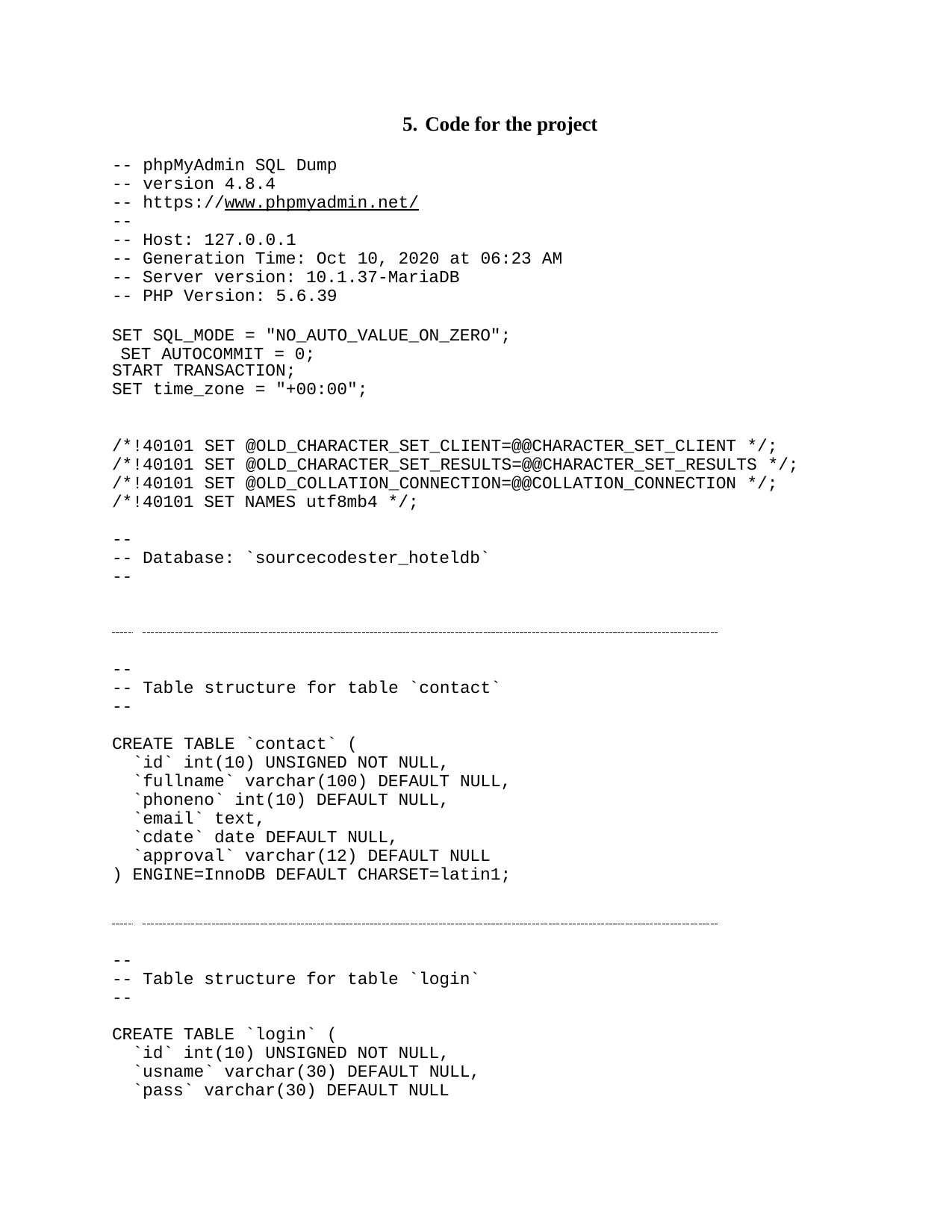

24
5. Code for the project

-- phpMyAdmin SQL Dump
-- version 4.8.4
-- https://www.phpmyadmin.net/
--
-- Host: 127.0.0.1
-- Generation Time: Oct 10, 2020 at 06:23 AM
-- Server version: 10.1.37-MariaDB
-- PHP Version: 5.6.39

SET SQL_MODE = "NO_AUTO_VALUE_ON_ZERO";  SET AUTOCOMMIT = 0;
START TRANSACTION;
SET time_zone = "+00:00";

/*!40101 SET @OLD_CHARACTER_SET_CLIENT=@@CHARACTER_SET_CLIENT */;
/*!40101 SET @OLD_CHARACTER_SET_RESULTS=@@CHARACTER_SET_RESULTS */;
/*!40101 SET @OLD_COLLATION_CONNECTION=@@COLLATION_CONNECTION */;
/*!40101 SET NAMES utf8mb4 */;

--
-- Database: `sourcecodester_hoteldb`
--

--
-- Table structure for table `contact`
--

CREATE TABLE `contact` (
`id` int(10) UNSIGNED NOT NULL,
`fullname` varchar(100) DEFAULT NULL,
`phoneno` int(10) DEFAULT NULL,
`email` text,
`cdate` date DEFAULT NULL,
`approval` varchar(12) DEFAULT NULL
) ENGINE=InnoDB DEFAULT CHARSET=latin1;

--
-- Table structure for table `login`
--

CREATE TABLE `login` (
`id` int(10) UNSIGNED NOT NULL,
`usname` varchar(30) DEFAULT NULL,
`pass` varchar(30) DEFAULT NULL